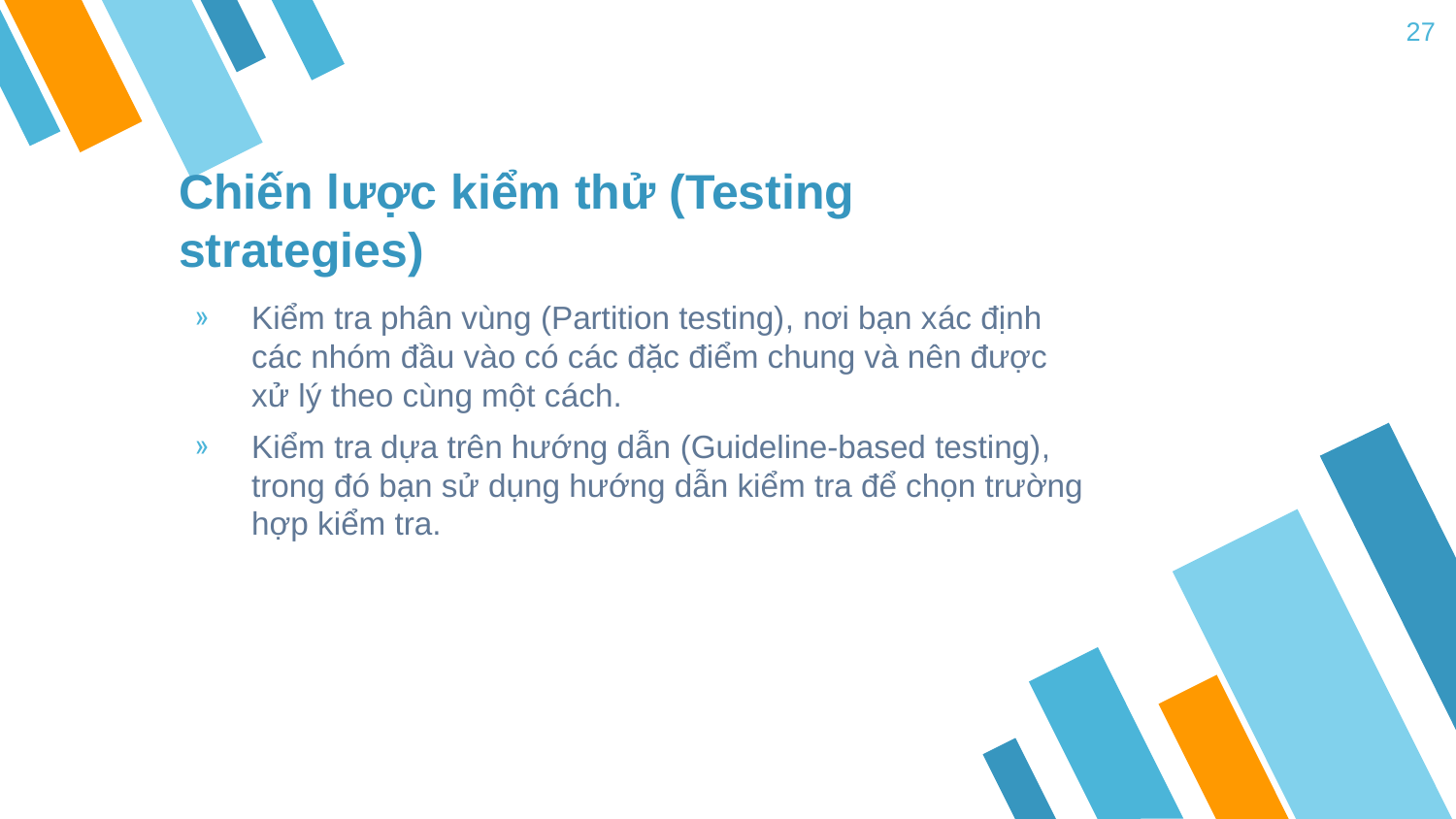

27
# Chiến lược kiểm thử (Testing strategies)
Kiểm tra phân vùng (Partition testing), nơi bạn xác định các nhóm đầu vào có các đặc điểm chung và nên được xử lý theo cùng một cách.
Kiểm tra dựa trên hướng dẫn (Guideline-based testing), trong đó bạn sử dụng hướng dẫn kiểm tra để chọn trường hợp kiểm tra.